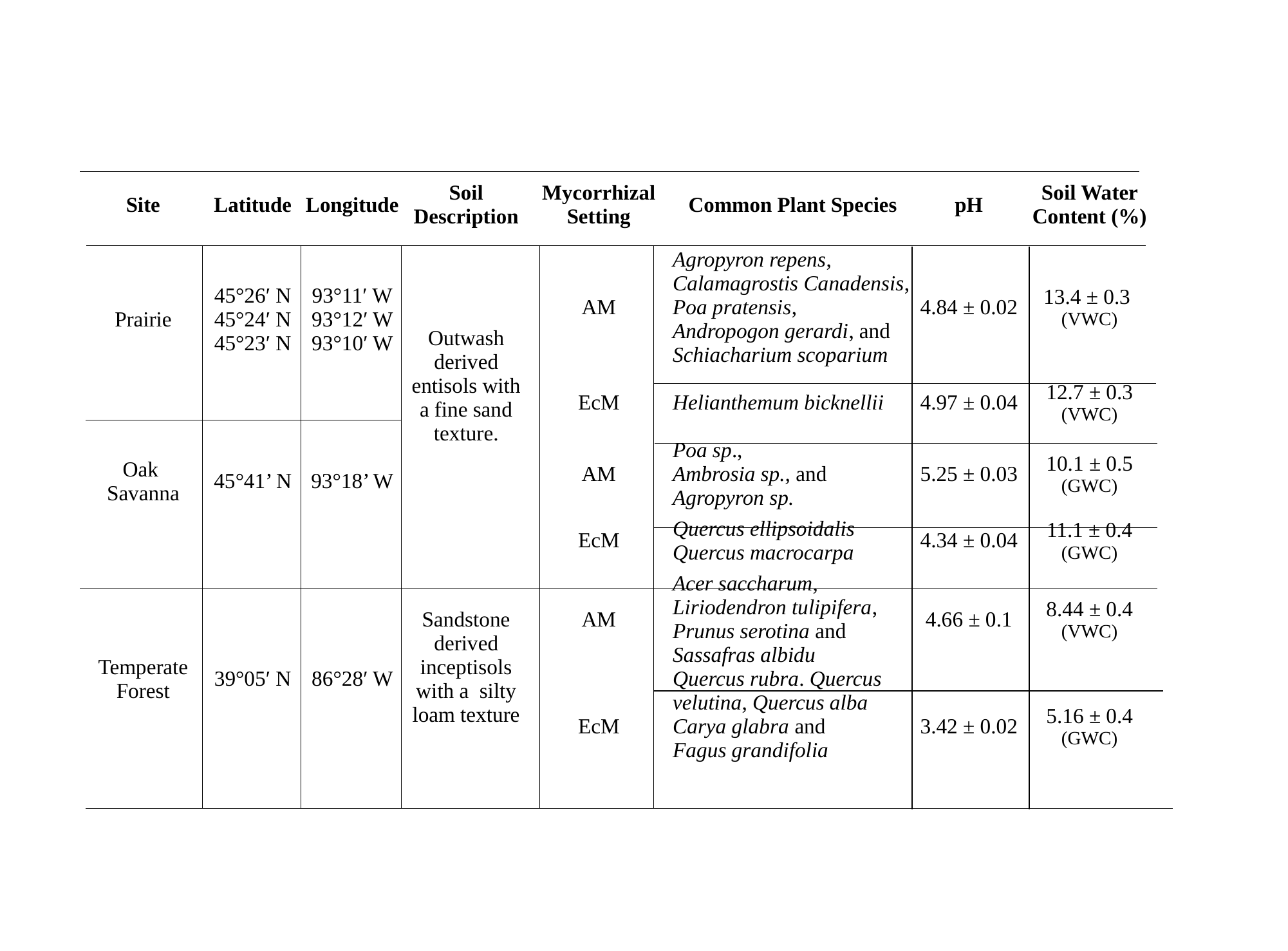

| Site | Latitude | Longitude | Soil Description | Mycorrhizal Setting | Common Plant Species | pH | Soil Water Content (%) |
| --- | --- | --- | --- | --- | --- | --- | --- |
| Prairie | 45°26ʹ N 45°24ʹ N 45°23ʹ N | 93°11ʹ W 93°12ʹ W 93°10ʹ W | Outwash derived entisols with a fine sand texture. | AM | Agropyron repens, Calamagrostis Canadensis, Poa pratensis, Andropogon gerardi, and Schiacharium scoparium | 4.84 ± 0.02 | 13.4 ± 0.3 (VWC) |
|  |  |  |  | EcM | Helianthemum bicknellii | 4.97 ± 0.04 | 12.7 ± 0.3 (VWC) |
| Oak Savanna | 45°41’ N | 93°18’ W |  | AM | Poa spp. Ambrosia sp. Agropyron sp. | 5.25 ± 0.03 | 10.1 ± 0.5 |
|  |  |  |  | AM | Poa sp., Ambrosia sp., and Agropyron sp. | 5.25 ± 0.03 | 10.1 ± 0.5 (GWC) |
|  |  |  |  | EcM | Quercus ellipsoidalis Quercus macrocarpa | 4.34 ± 0.04 | 11.1 ± 0.4 (GWC) |
| Temperate Forest | 39°05ʹ N | 86°28ʹ W | Sandstone derived inceptisols with a silty loam texture | AM | Acer saccharum, Liriodendron tulipifera, Prunus serotina and Sassafras albidu | 4.66 ± 0.1 | 8.44 ± 0.4 (VWC) |
|  |  |  |  | EcM | Quercus rubra. Quercus velutina, Quercus alba Carya glabra and Fagus grandifolia | 3.42 ± 0.02 | 5.16 ± 0.4 (GWC) |